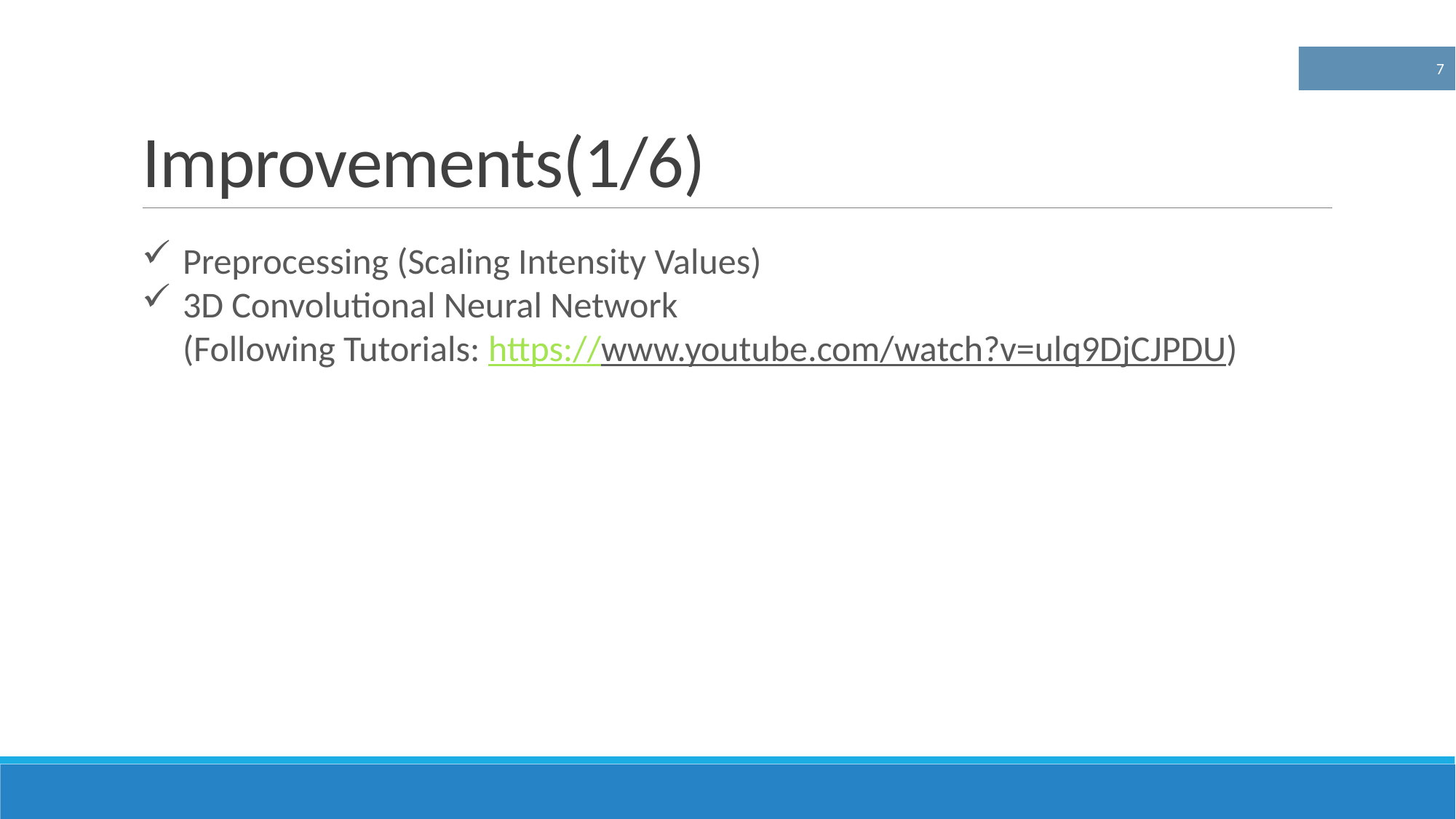

# Improvements(1/6)
7
7
Preprocessing (Scaling Intensity Values)
3D Convolutional Neural Network
     (Following Tutorials: https://www.youtube.com/watch?v=ulq9DjCJPDU)